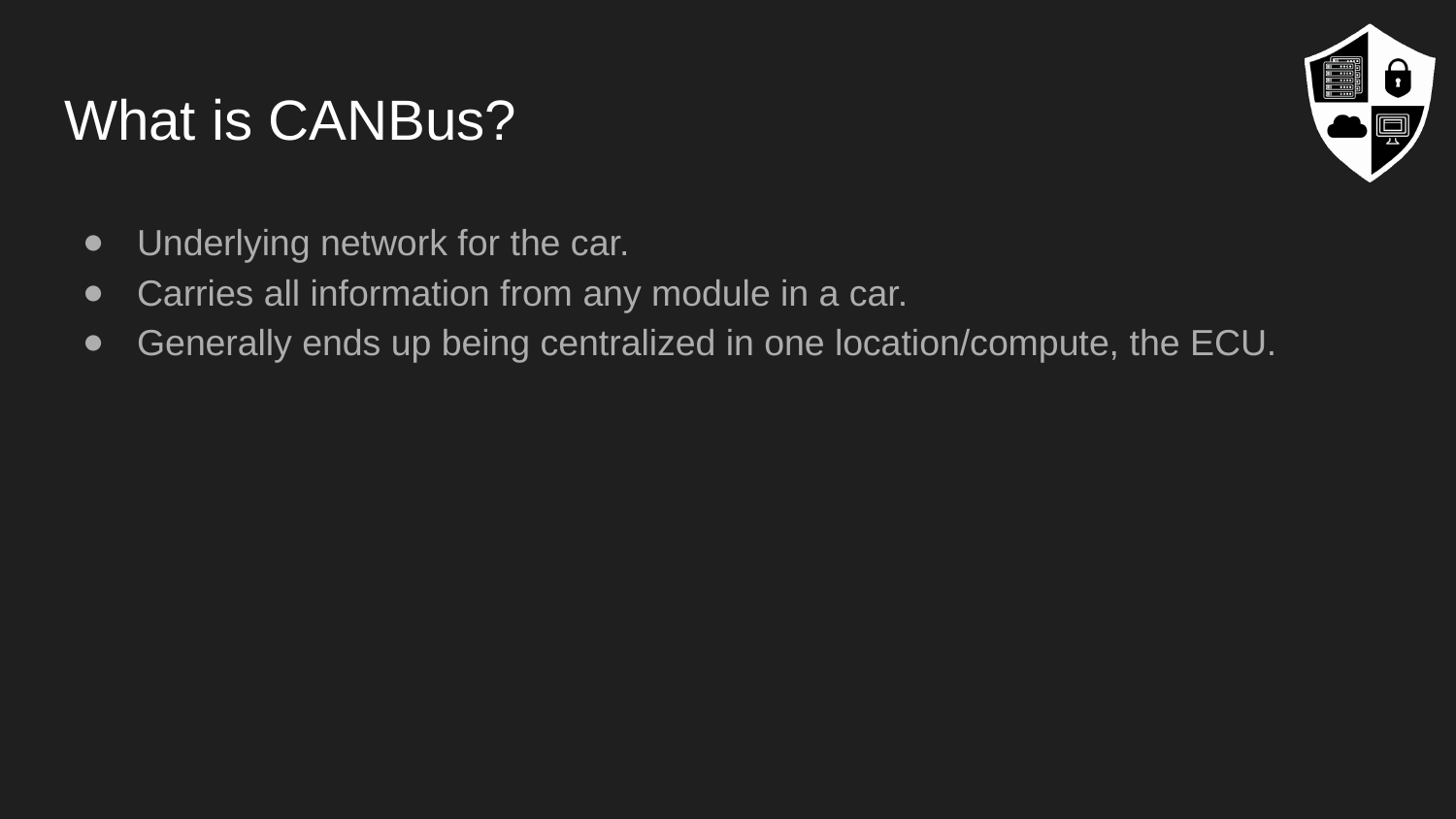

# What is CANBus?
Underlying network for the car.
Carries all information from any module in a car.
Generally ends up being centralized in one location/compute, the ECU.